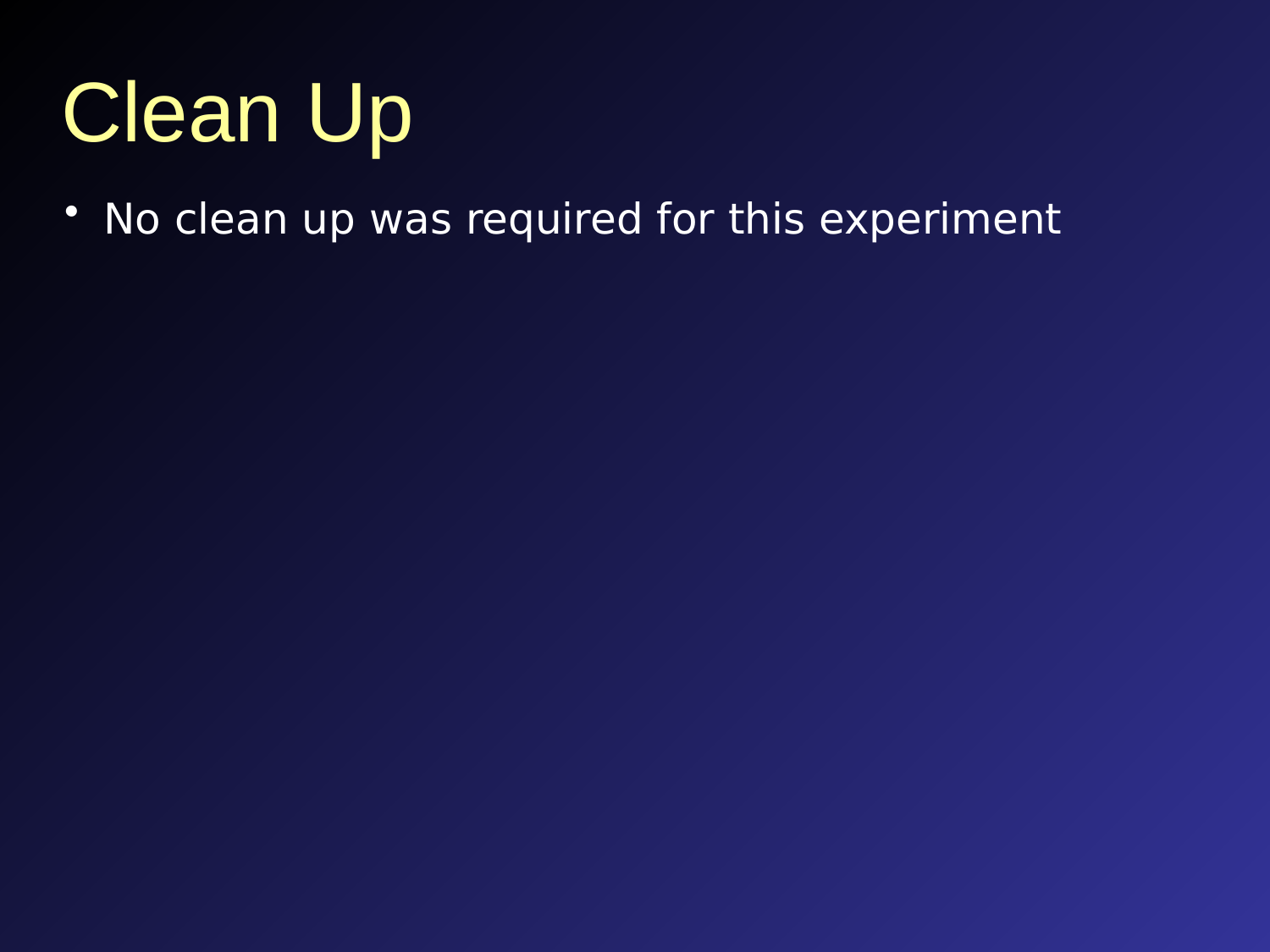

# Clean Up
No clean up was required for this experiment